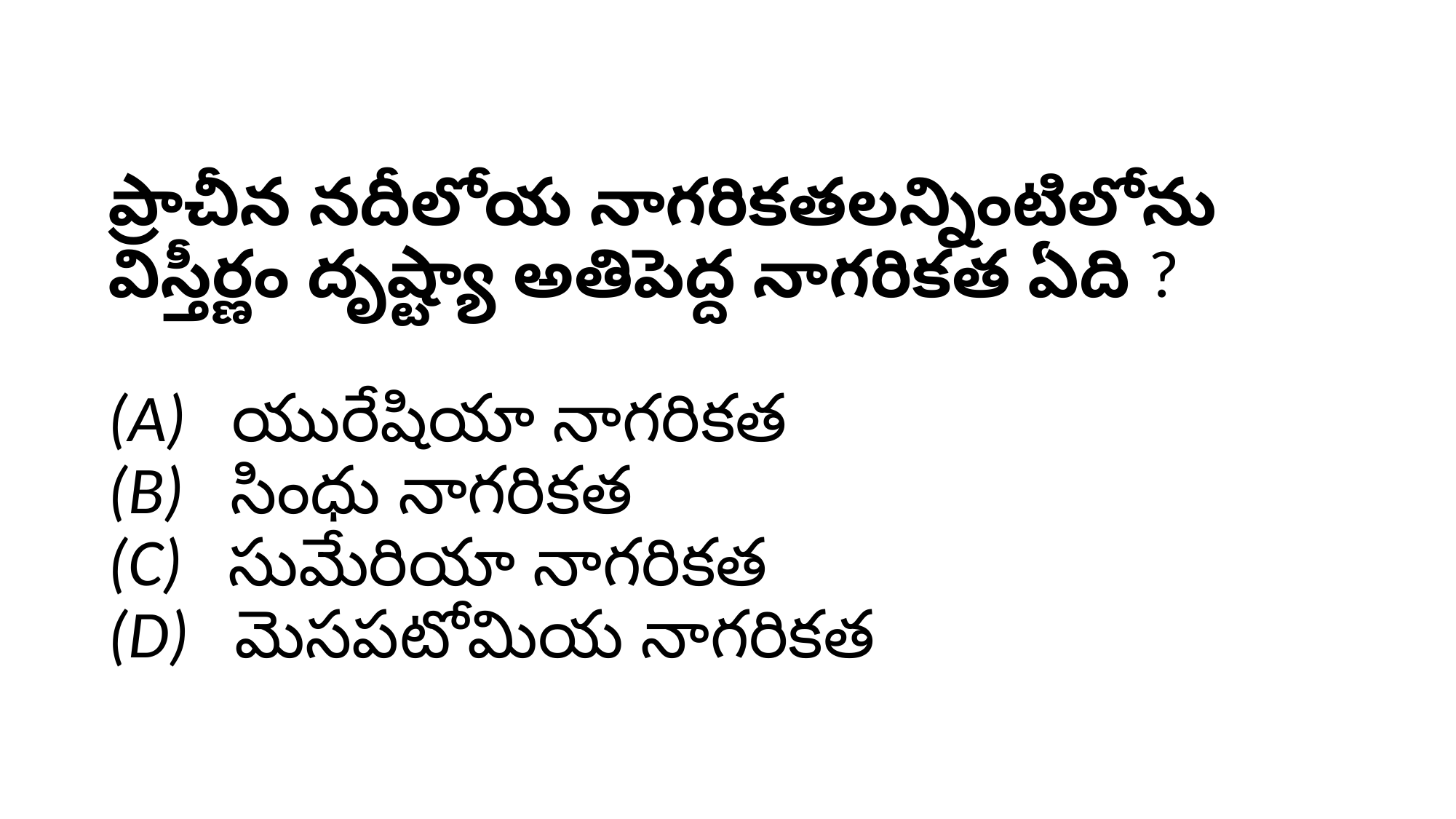

# ప్రాచీన నదీలోయ నాగరికతలన్నింటిలోను విస్తీర్ణం దృష్ట్యా అతిపెద్ద నాగరికత ఏది ? (A)   యురేషియా నాగరికత (B)   సింధు నాగరికత (C)   సుమేరియా నాగరికత (D)   మెసపటోమియ నాగరికత